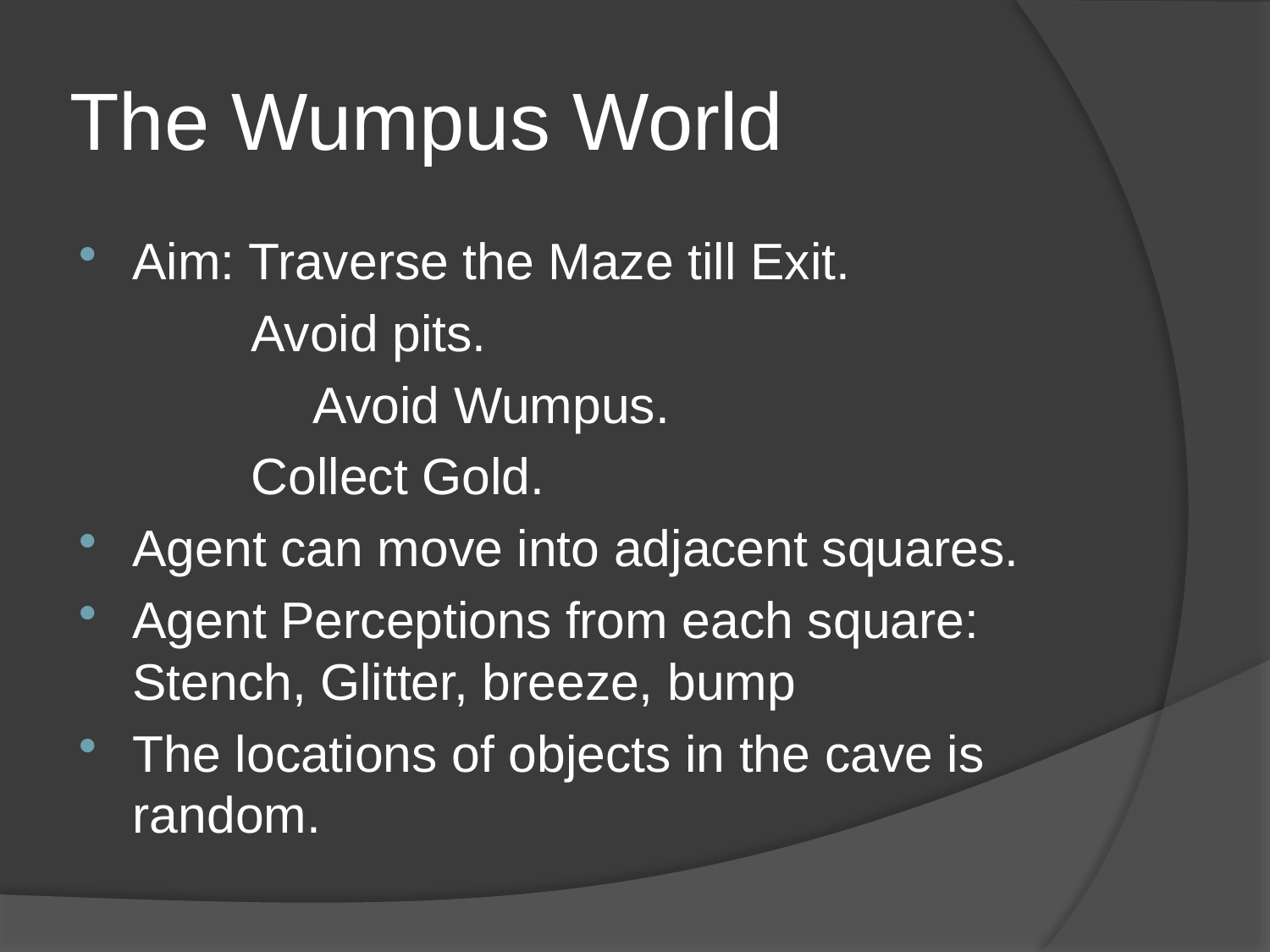

# The Wumpus World
Aim: Traverse the Maze till Exit.
            Avoid pits.
    	    Avoid Wumpus.
            Collect Gold.
Agent can move into adjacent squares.
Agent Perceptions from each square: Stench, Glitter, breeze, bump
The locations of objects in the cave is random.